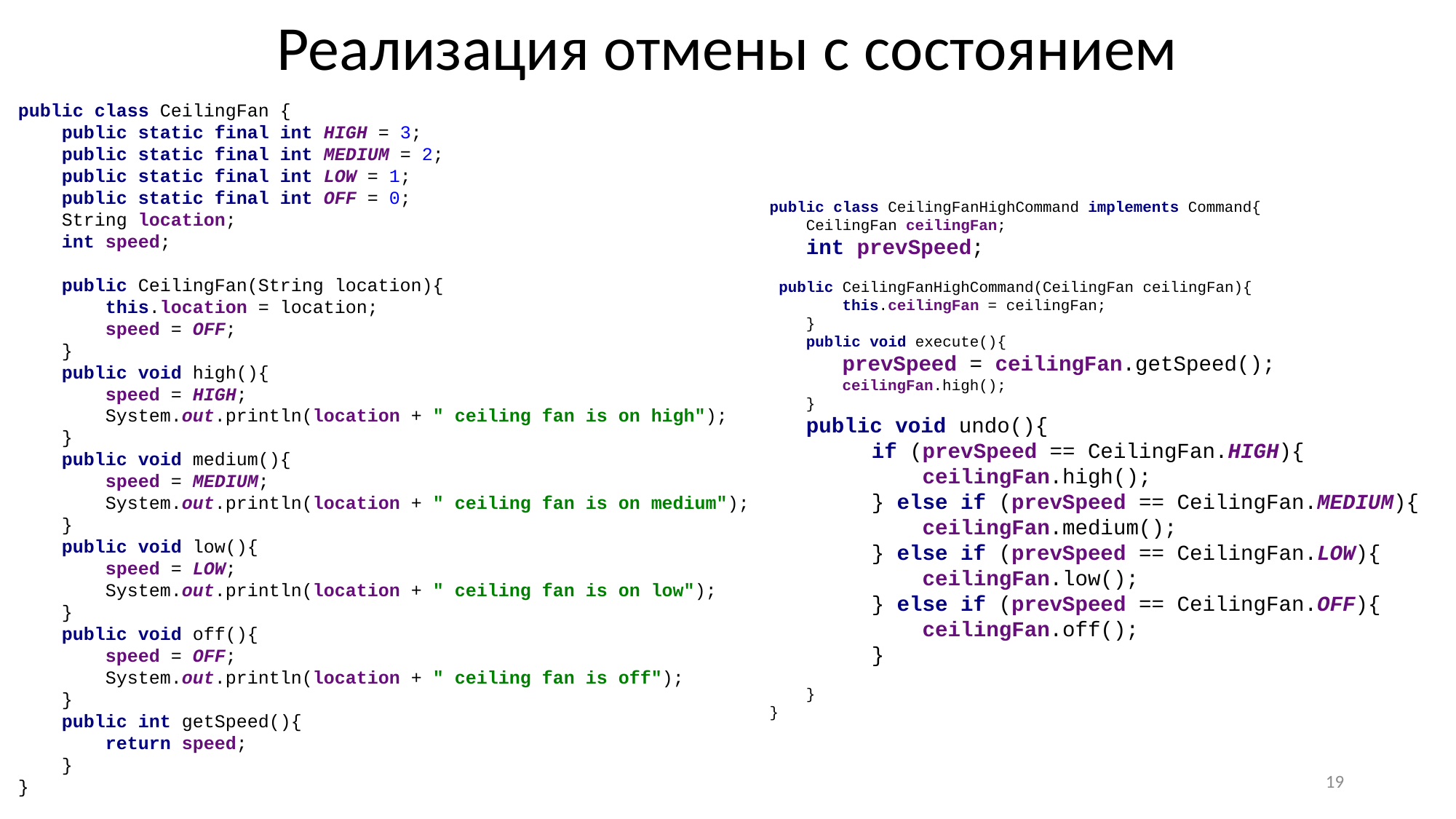

# Реализация отмены с состоянием
public class CeilingFan {
    public static final int HIGH = 3;
    public static final int MEDIUM = 2;
    public static final int LOW = 1;
    public static final int OFF = 0;
    String location;
    int speed;
    public CeilingFan(String location){
        this.location = location;
        speed = OFF;
    }
    public void high(){
        speed = HIGH;
        System.out.println(location + " ceiling fan is on high");
    }
    public void medium(){
        speed = MEDIUM;
        System.out.println(location + " ceiling fan is on medium");
    }
    public void low(){
        speed = LOW;
        System.out.println(location + " ceiling fan is on low");
    }
    public void off(){
        speed = OFF;
        System.out.println(location + " ceiling fan is off");
    }
    public int getSpeed(){
        return speed;
    }
}
public class CeilingFanHighCommand implements Command{
    CeilingFan ceilingFan;
    int prevSpeed;
 public CeilingFanHighCommand(CeilingFan ceilingFan){
        this.ceilingFan = ceilingFan;
    }
    public void execute(){
        prevSpeed = ceilingFan.getSpeed();
        ceilingFan.high();
    }
    public void undo(){
        if (prevSpeed == CeilingFan.HIGH){
            ceilingFan.high();
        } else if (prevSpeed == CeilingFan.MEDIUM){
            ceilingFan.medium();
        } else if (prevSpeed == CeilingFan.LOW){
            ceilingFan.low();
        } else if (prevSpeed == CeilingFan.OFF){
            ceilingFan.off();
        }
    }
}
19